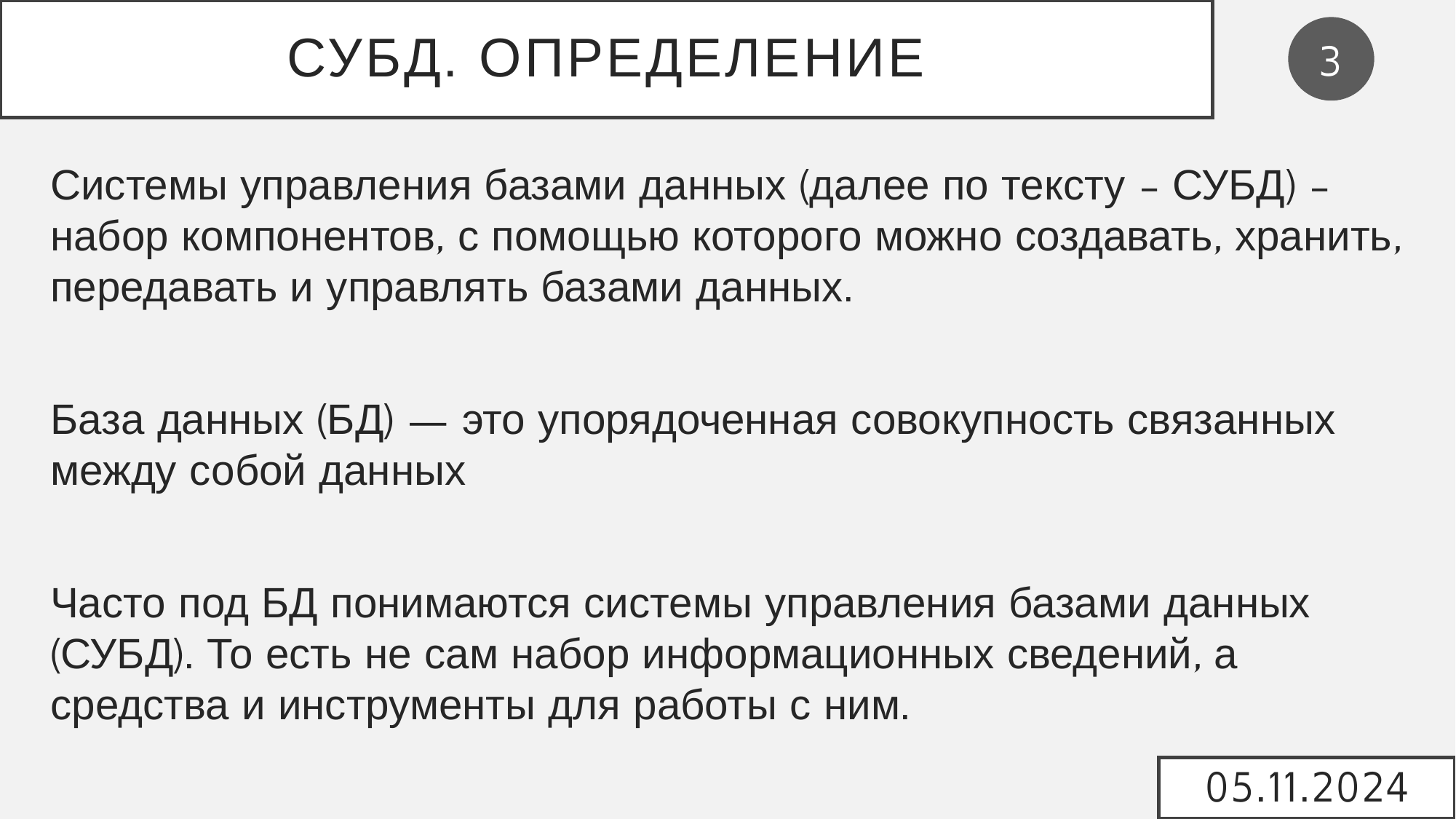

# СУБД. Определение
3
Системы управления базами данных (далее по тексту – СУБД) – набор компонентов, с помощью которого можно создавать, хранить, передавать и управлять базами данных.

База данных (БД) — это упорядоченная совокупность связанных между собой данных

Часто под БД понимаются системы управления базами данных (СУБД). То есть не сам набор информационных сведений, а средства и инструменты для работы с ним.

05.11.2024